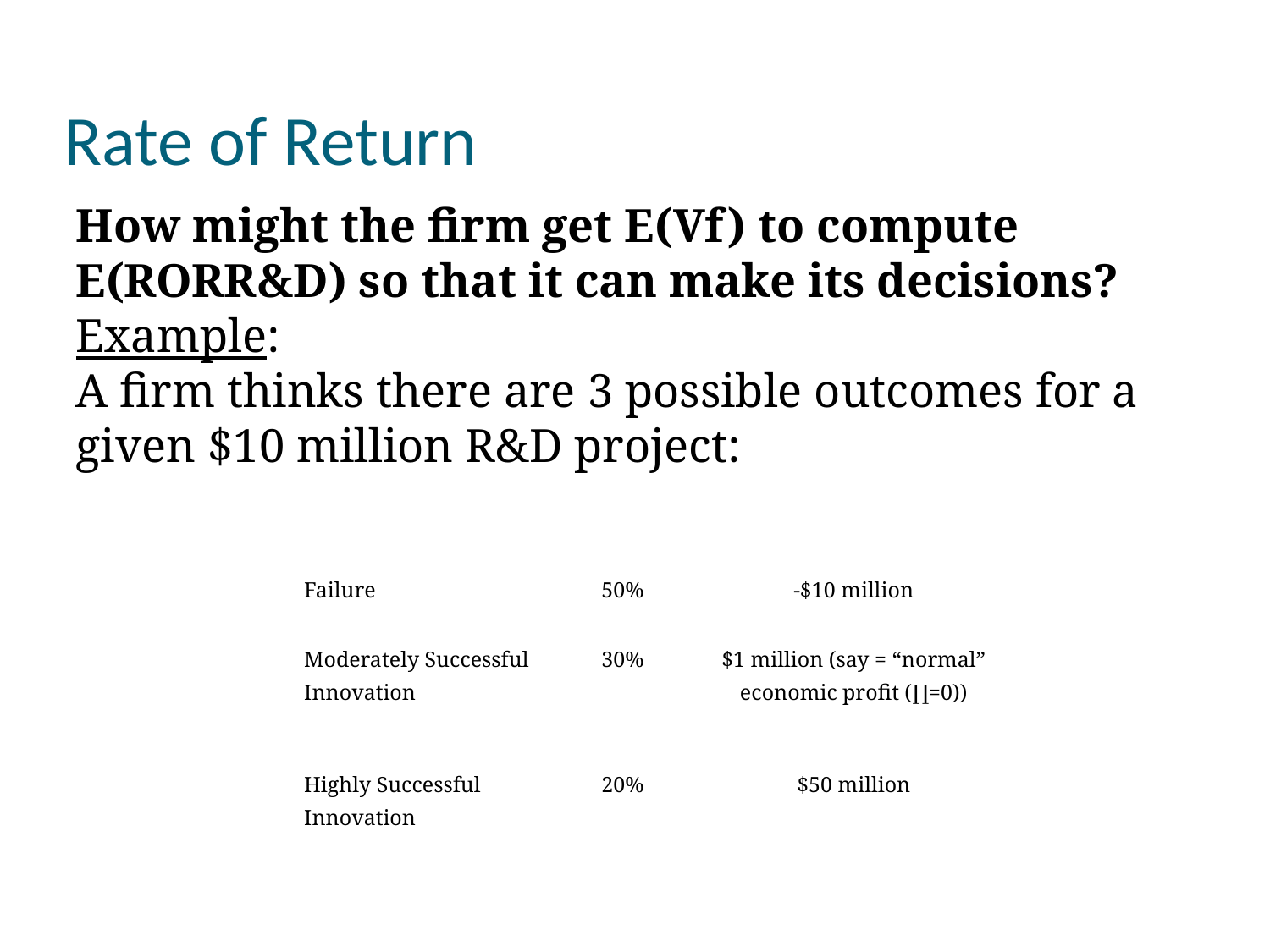

Rate of Return
How might the firm get E(Vf) to compute E(RORR&D) so that it can make its decisions?
Example:
A firm thinks there are 3 possible outcomes for a given $10 million R&D project:

| Option | Outcome | Probability | Expected Net Payoff |
| --- | --- | --- | --- |
| Option 1 | Failure | 50% | -$10 million |
| Option 2 | Moderately Successful Innovation | 30% | $1 million (say = “normal” economic profit (∏=0)) |
| Option 3 | Highly Successful Innovation | 20% | $50 million |